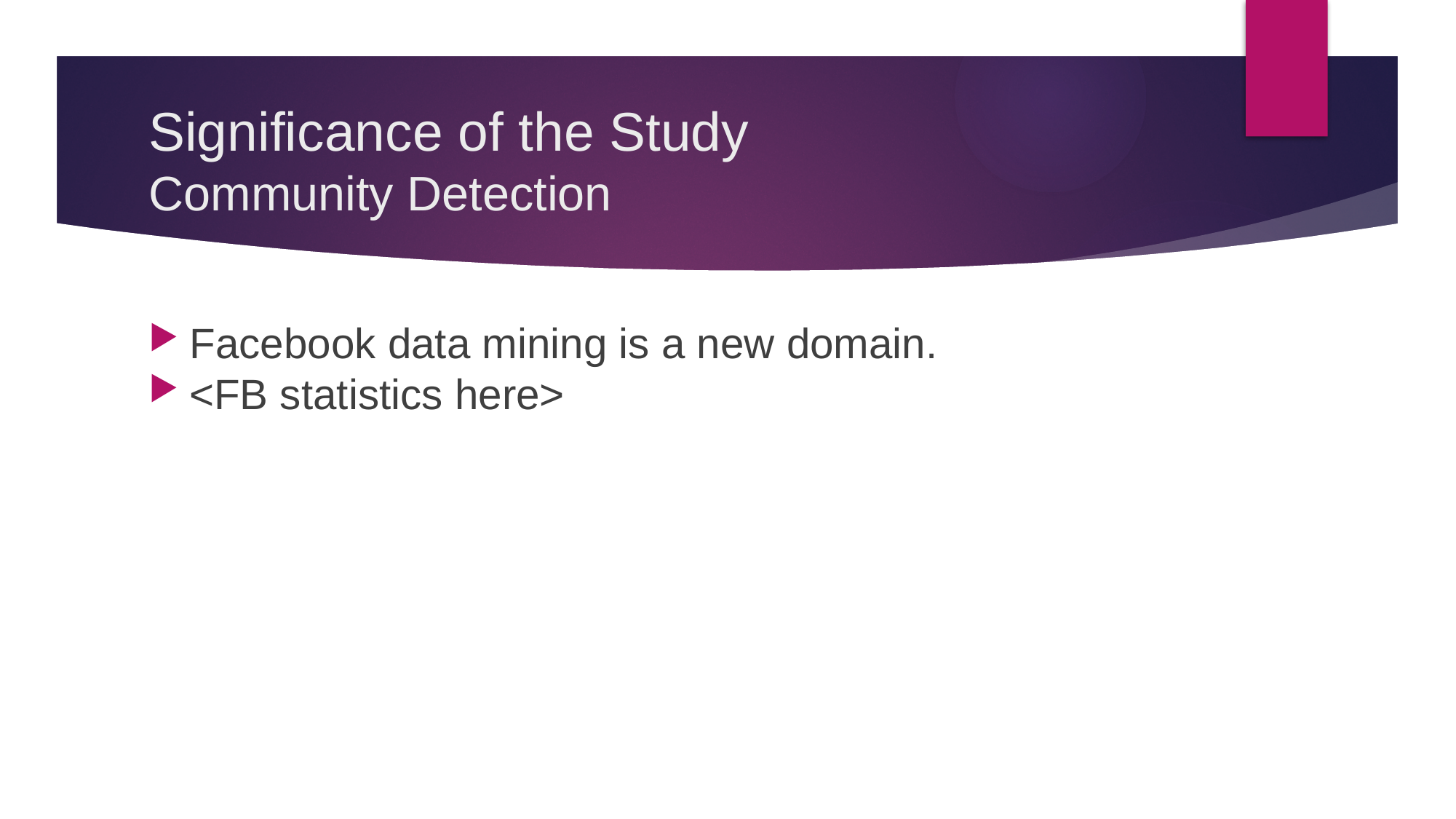

# Significance of the Study Community Detection
Facebook data mining is a new domain.
<FB statistics here>